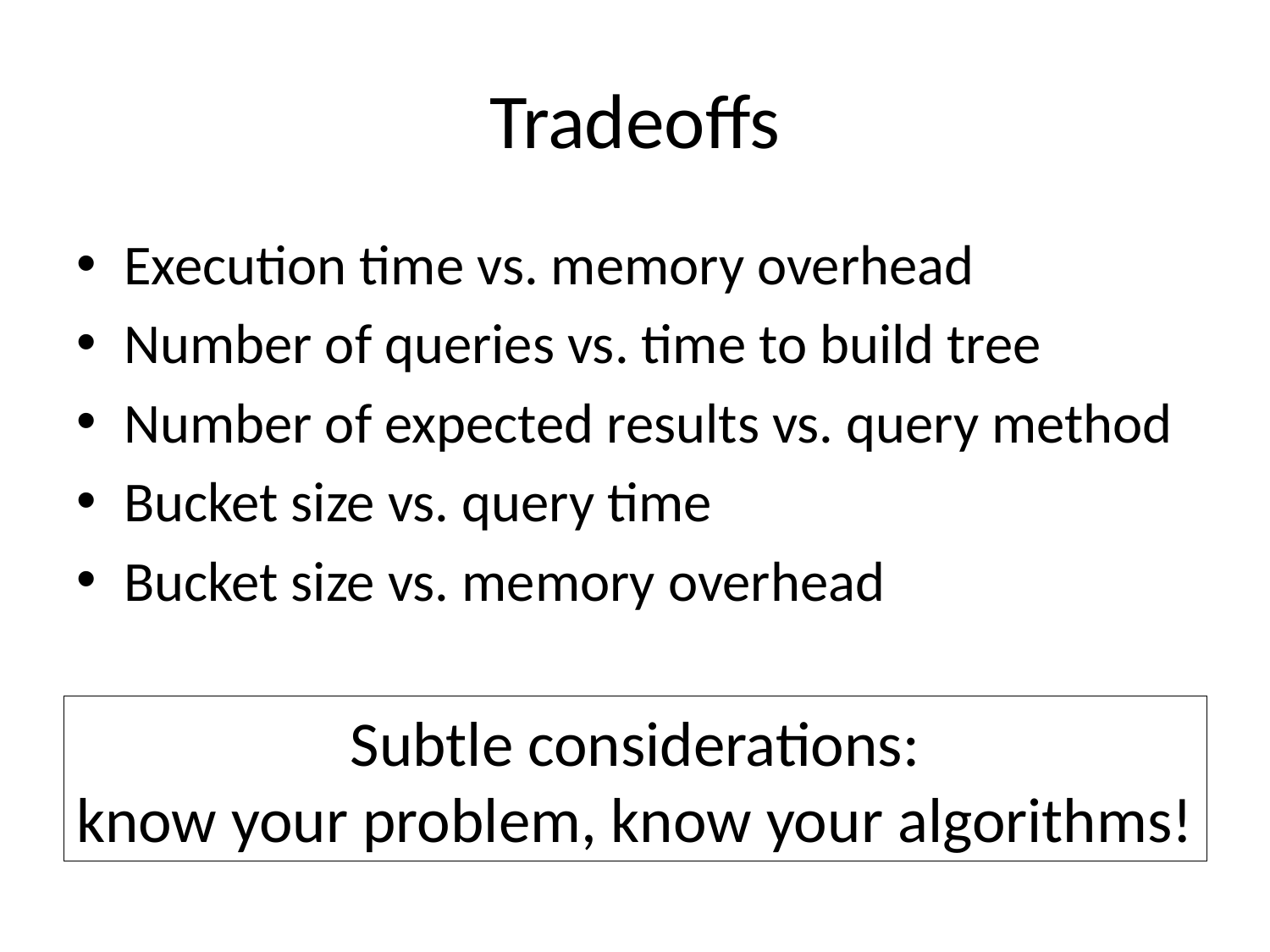

# Tradeoffs
Execution time vs. memory overhead
Number of queries vs. time to build tree
Number of expected results vs. query method
Bucket size vs. query time
Bucket size vs. memory overhead

Subtle considerations:
know your problem, know your algorithms!